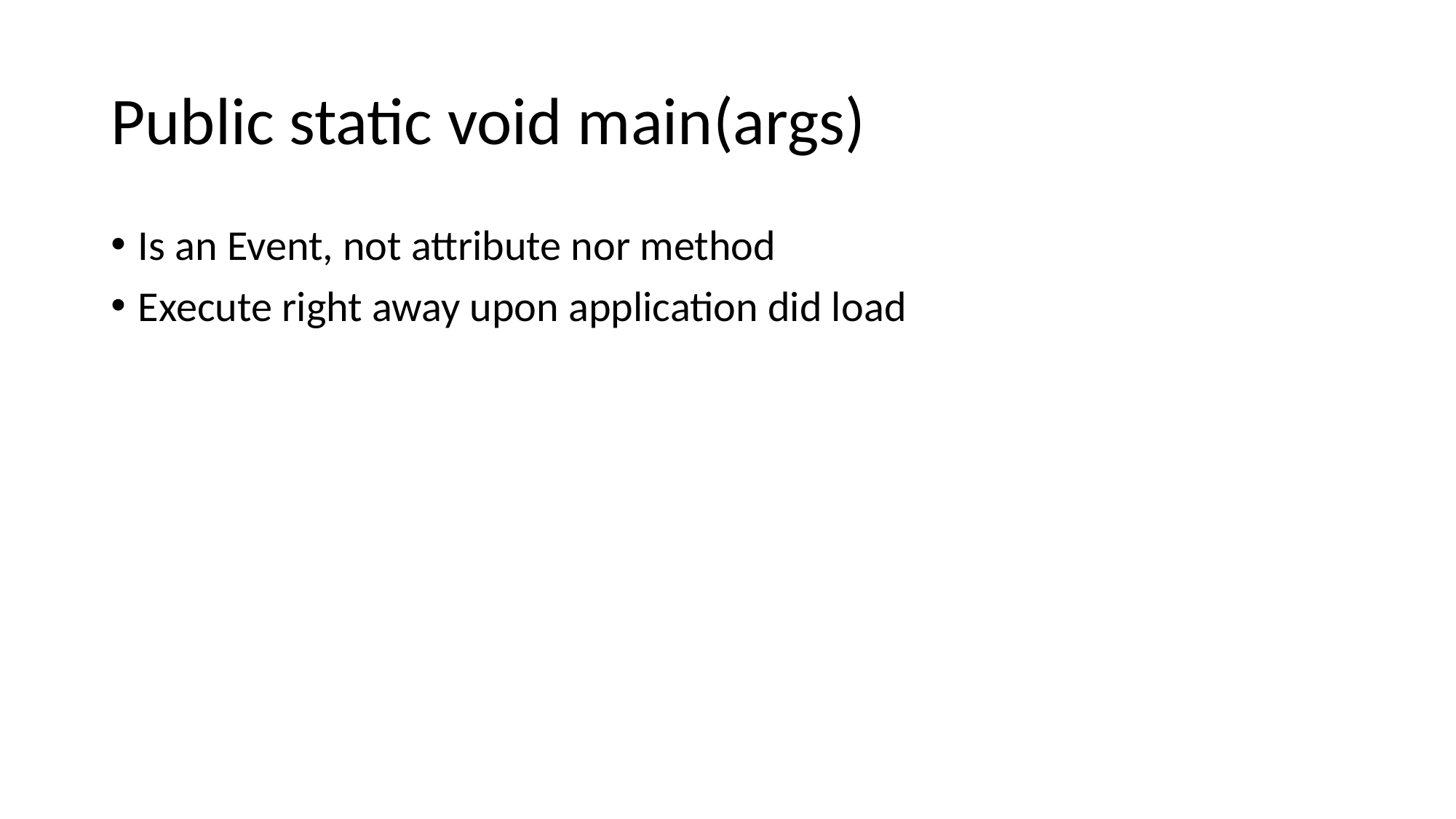

# Public static void main(args)
Is an Event, not attribute nor method
Execute right away upon application did load